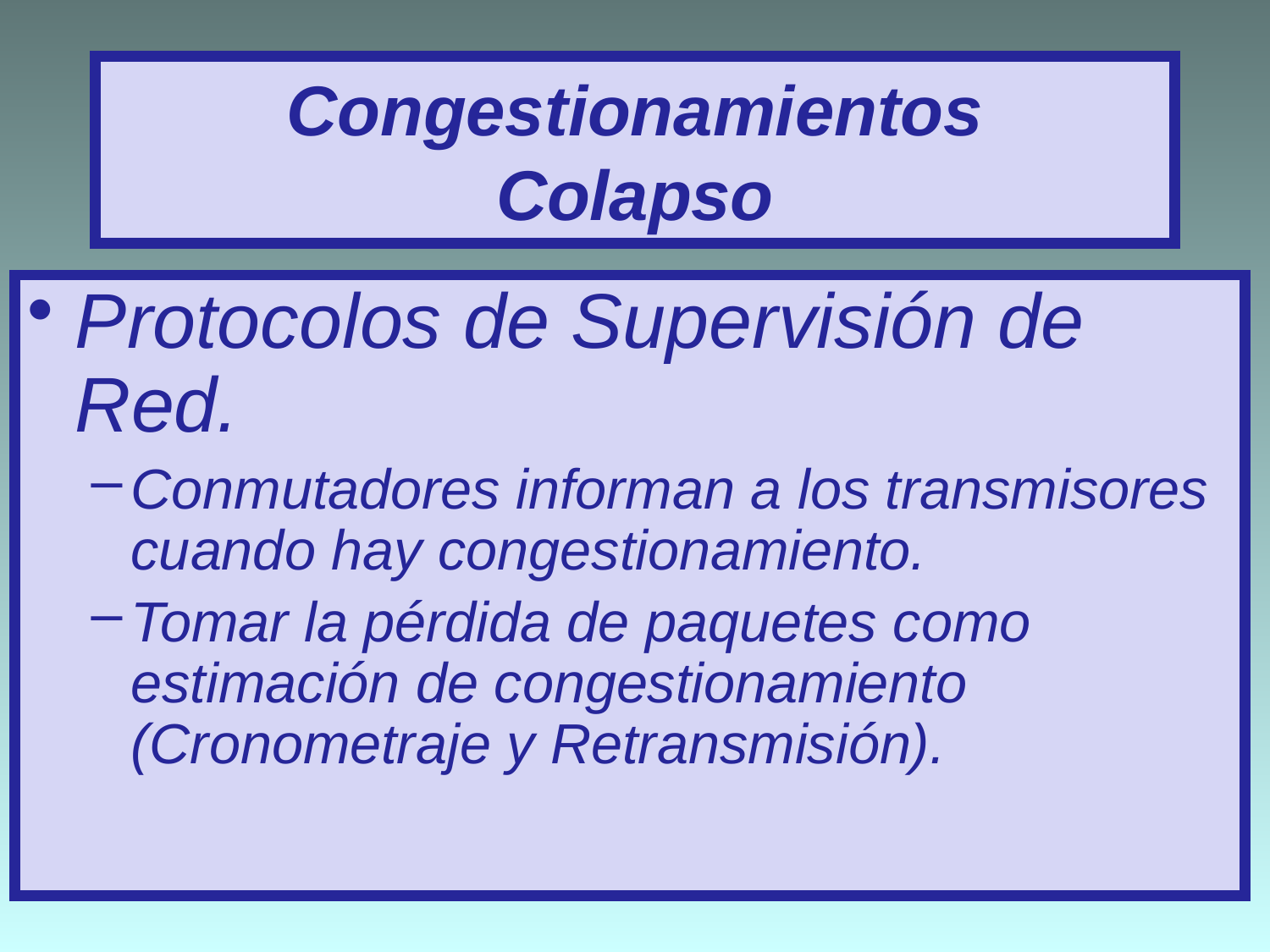

# Congestionamientos Colapso
Protocolos de Supervisión de Red.
Conmutadores informan a los transmisores cuando hay congestionamiento.
Tomar la pérdida de paquetes como estimación de congestionamiento (Cronometraje y Retransmisión).